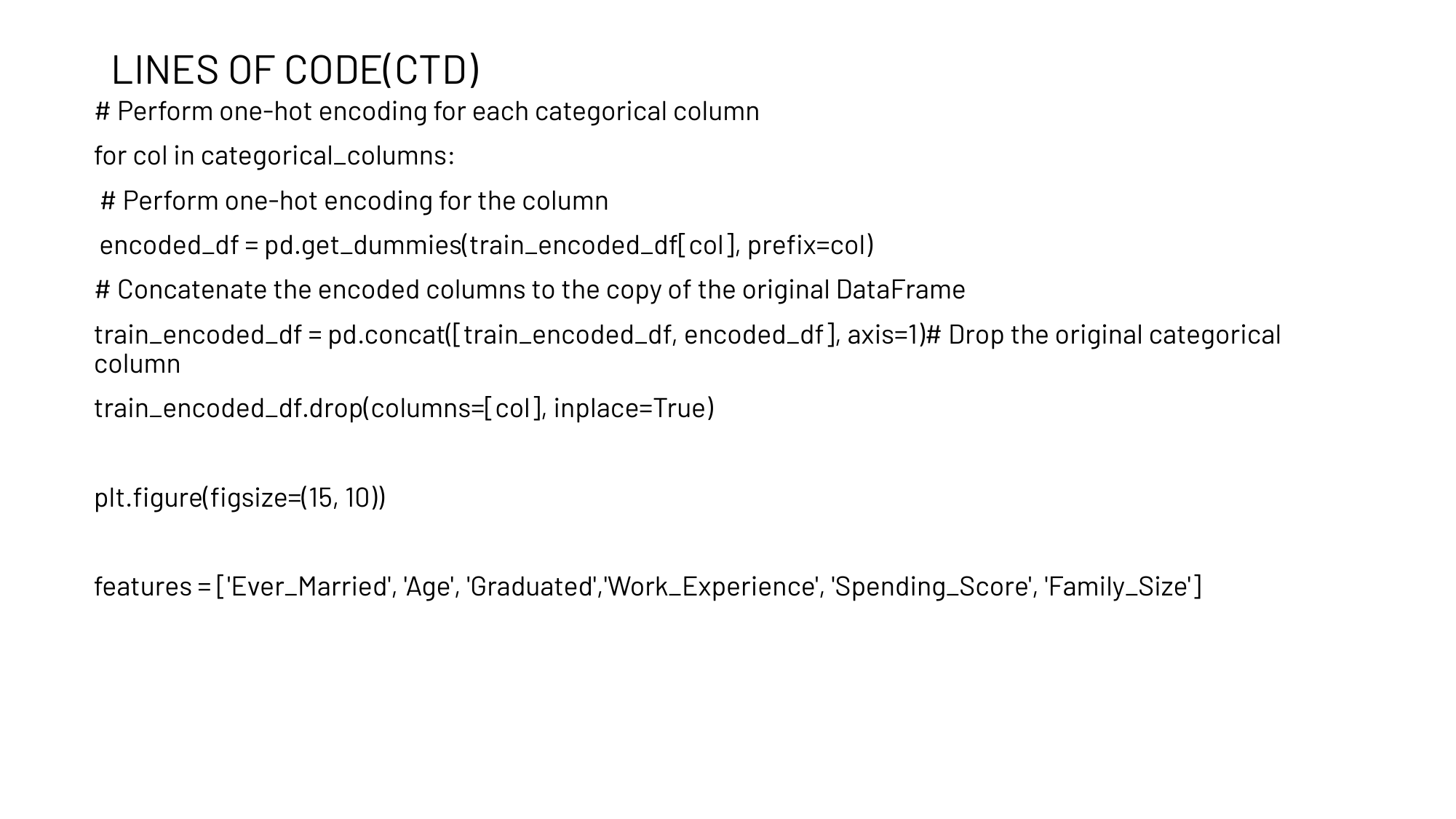

# Perform one-hot encoding for each categorical column
for col in categorical_columns:
 # Perform one-hot encoding for the column
 encoded_df = pd.get_dummies(train_encoded_df[col], prefix=col)
# Concatenate the encoded columns to the copy of the original DataFrame
train_encoded_df = pd.concat([train_encoded_df, encoded_df], axis=1)# Drop the original categorical column
train_encoded_df.drop(columns=[col], inplace=True)

plt.figure(figsize=(15, 10))

features = ['Ever_Married', 'Age', 'Graduated','Work_Experience', 'Spending_Score', 'Family_Size']

# LINES OF CODE(CTD)